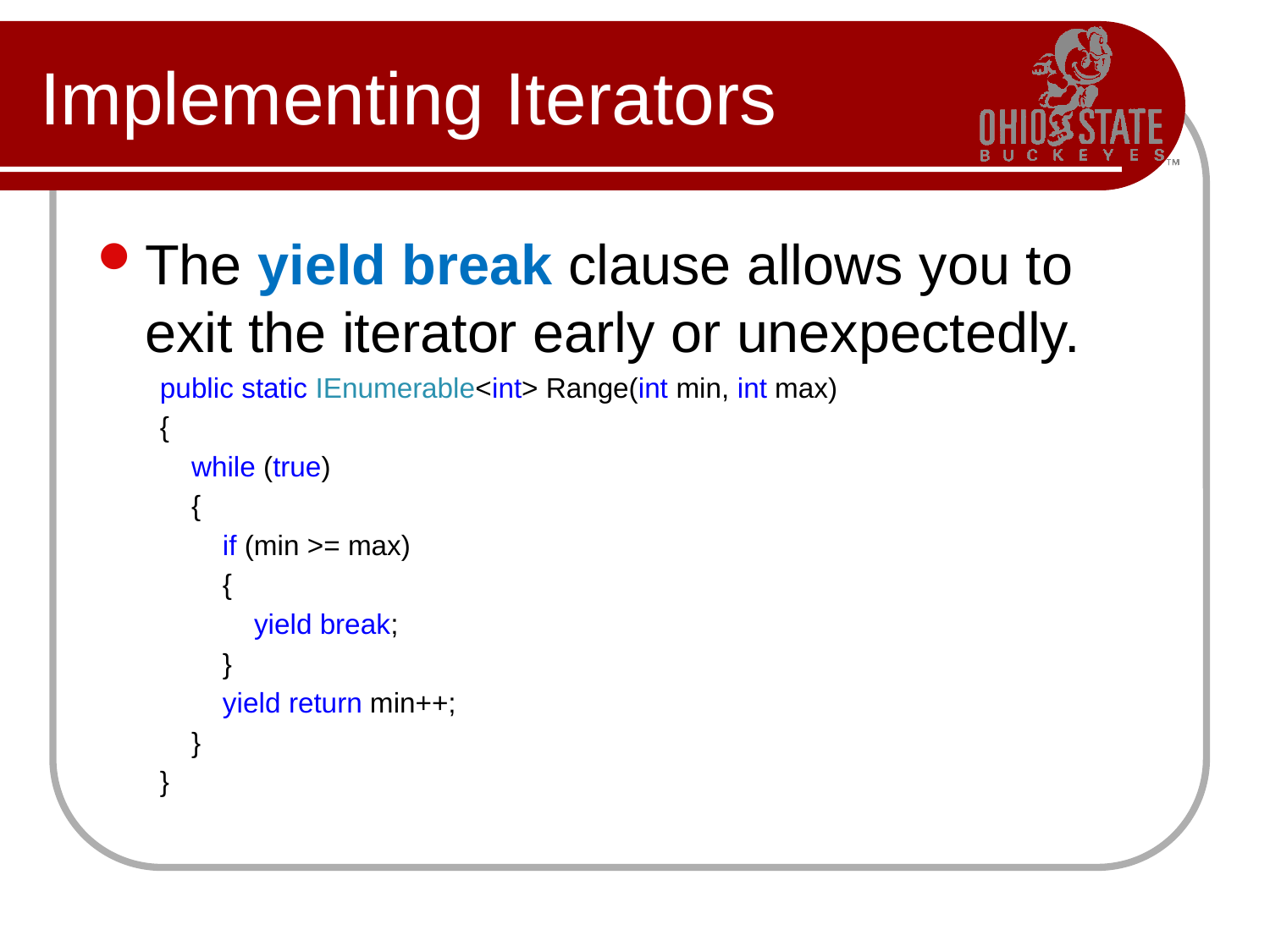

# Implementing Iterators
The yield break clause allows you to exit the iterator early or unexpectedly.
        public static IEnumerable<int> Range(int min, int max)
        {
            while (true)
            {
                if (min >= max)
                {
                    yield break;
                }
                yield return min++;
            }
        }